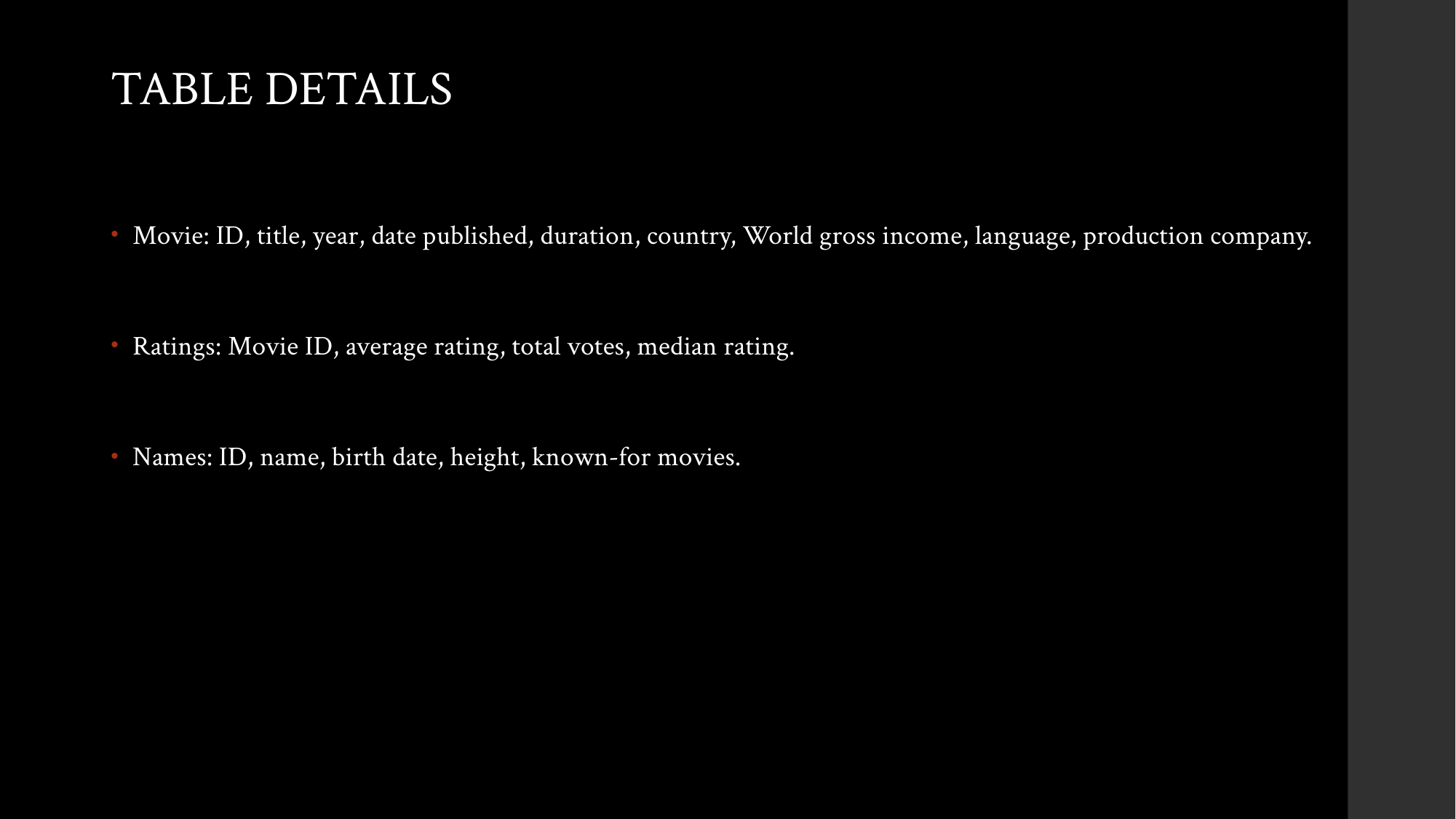

TABLE DETAILS

Movie: ID, title, year, date published, duration, country, World gross income, language, production company.

Ratings: Movie ID, average rating, total votes, median rating.

Names: ID, name, birth date, height, known-for movies.